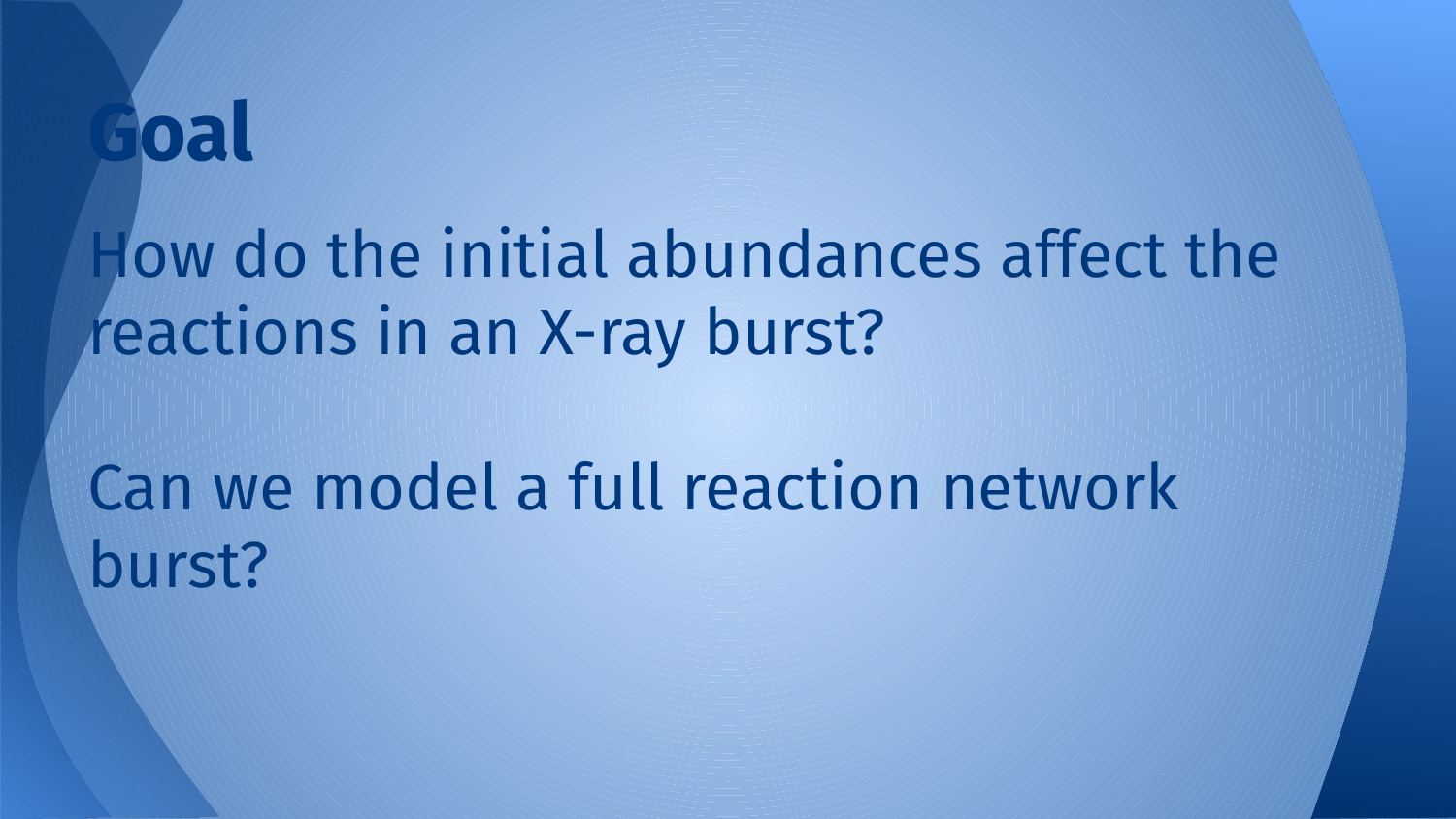

# Goal
How do the initial abundances affect the reactions in an X-ray burst?

Can we model a full reaction network burst?